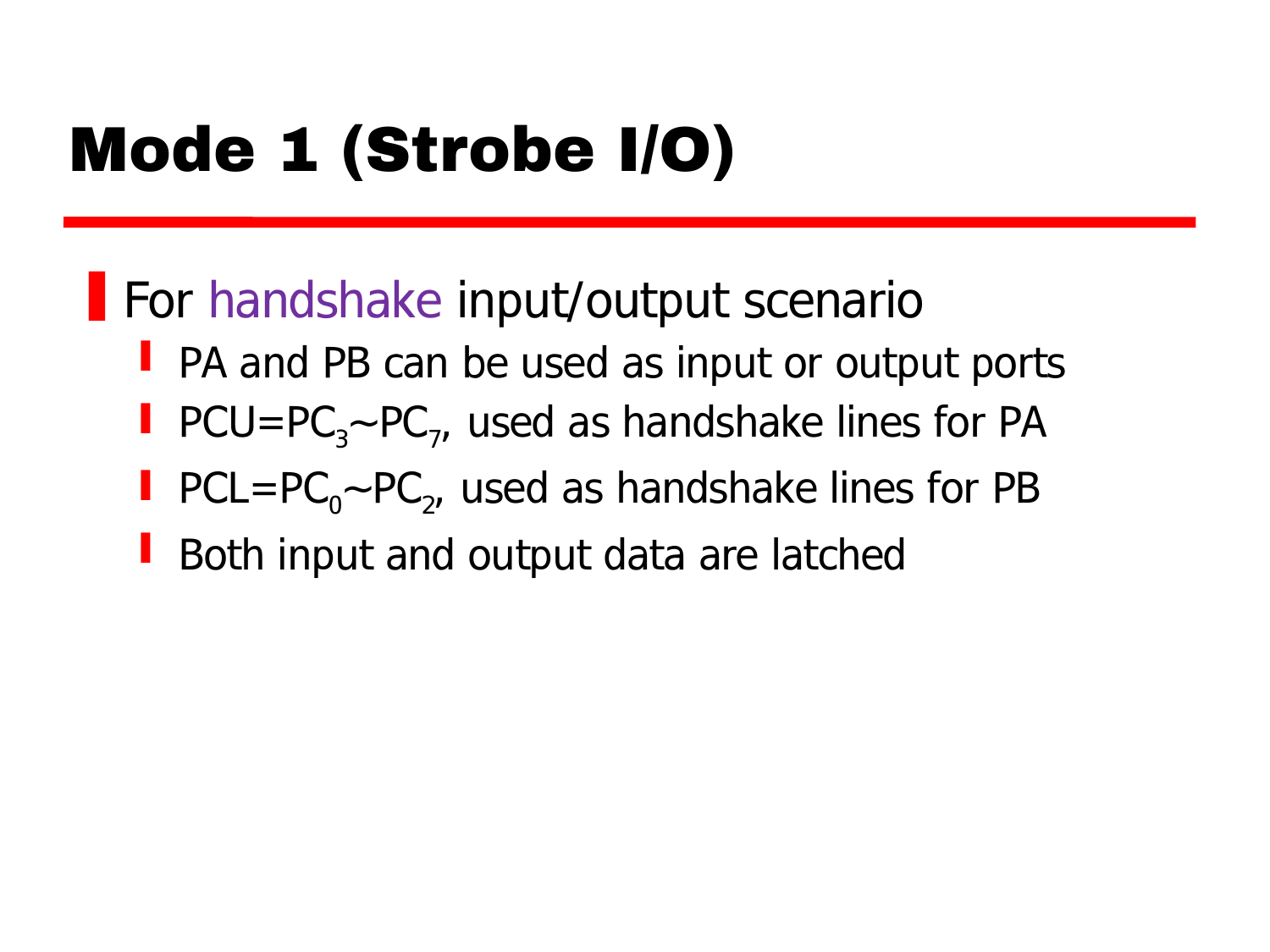

# Mode 1 (Strobe I/O)
For handshake input/output scenario
PA and PB can be used as input or output ports
PCU=PC3~PC7, used as handshake lines for PA
PCL=PC0~PC2, used as handshake lines for PB
Both input and output data are latched